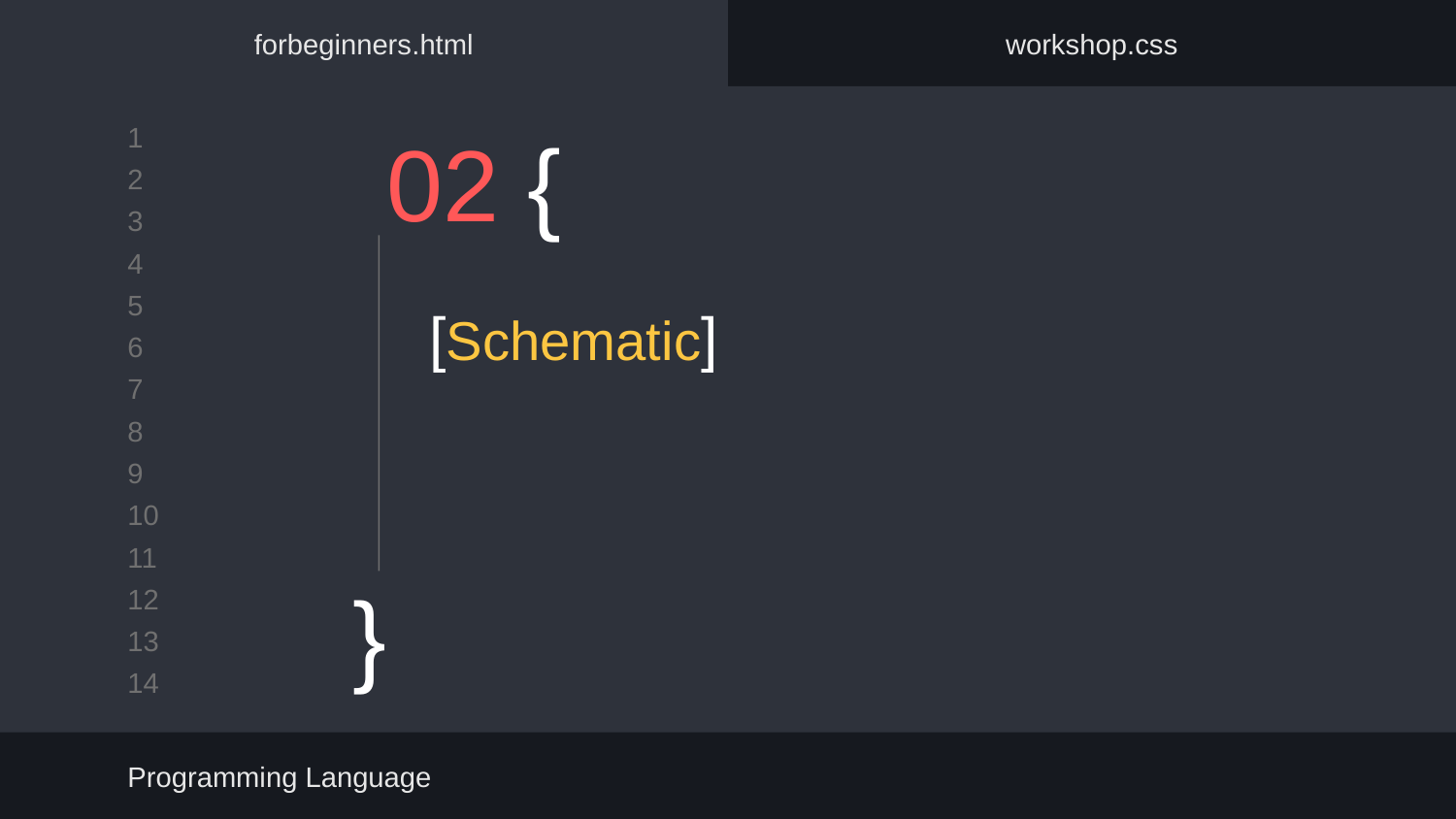

forbeginners.html
workshop.css
# 02 {
[Schematic]
}
Programming Language